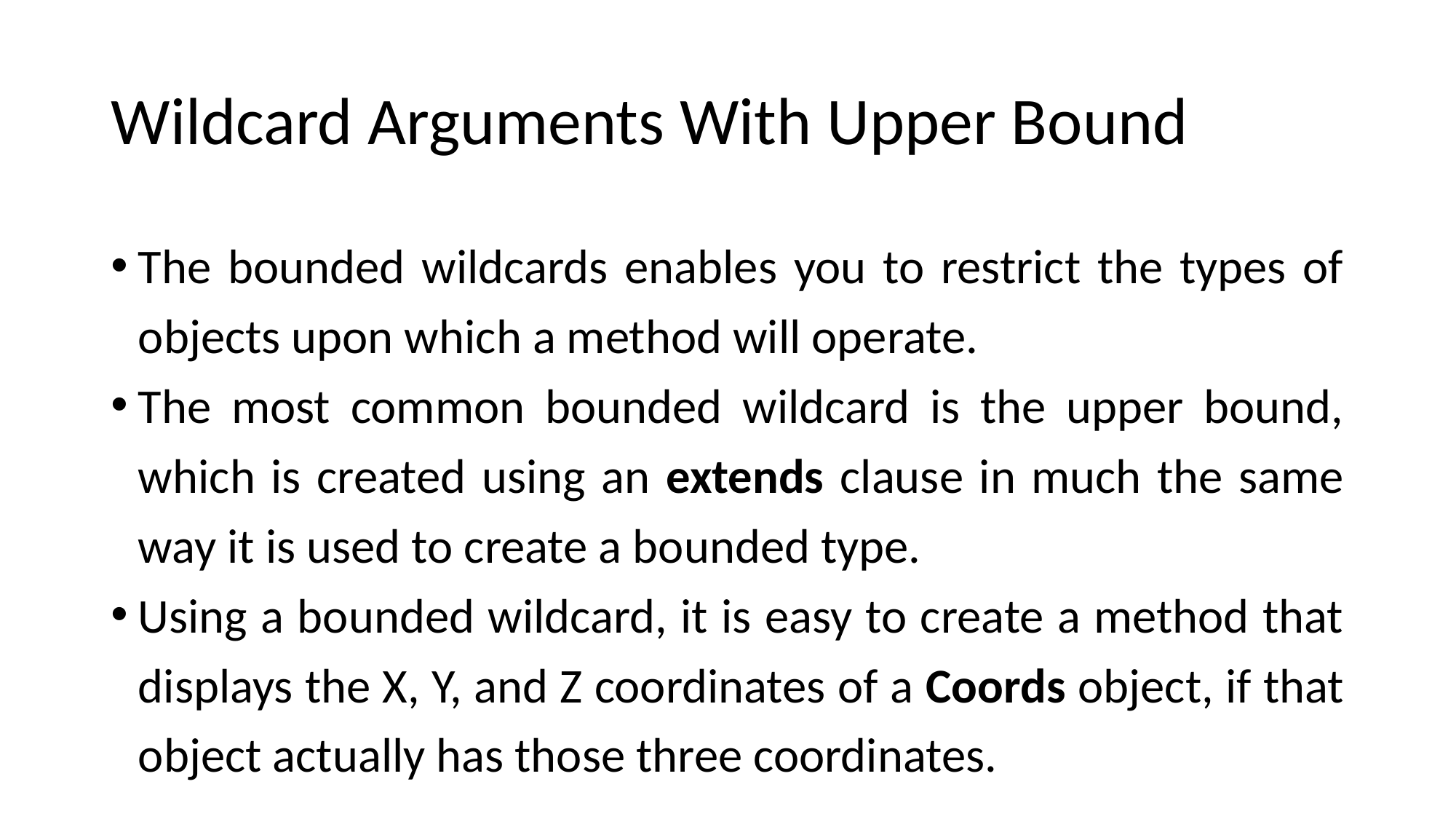

# Wildcard Arguments With Upper Bound
The bounded wildcards enables you to restrict the types of objects upon which a method will operate.
The most common bounded wildcard is the upper bound, which is created using an extends clause in much the same way it is used to create a bounded type.
Using a bounded wildcard, it is easy to create a method that displays the X, Y, and Z coordinates of a Coords object, if that object actually has those three coordinates.